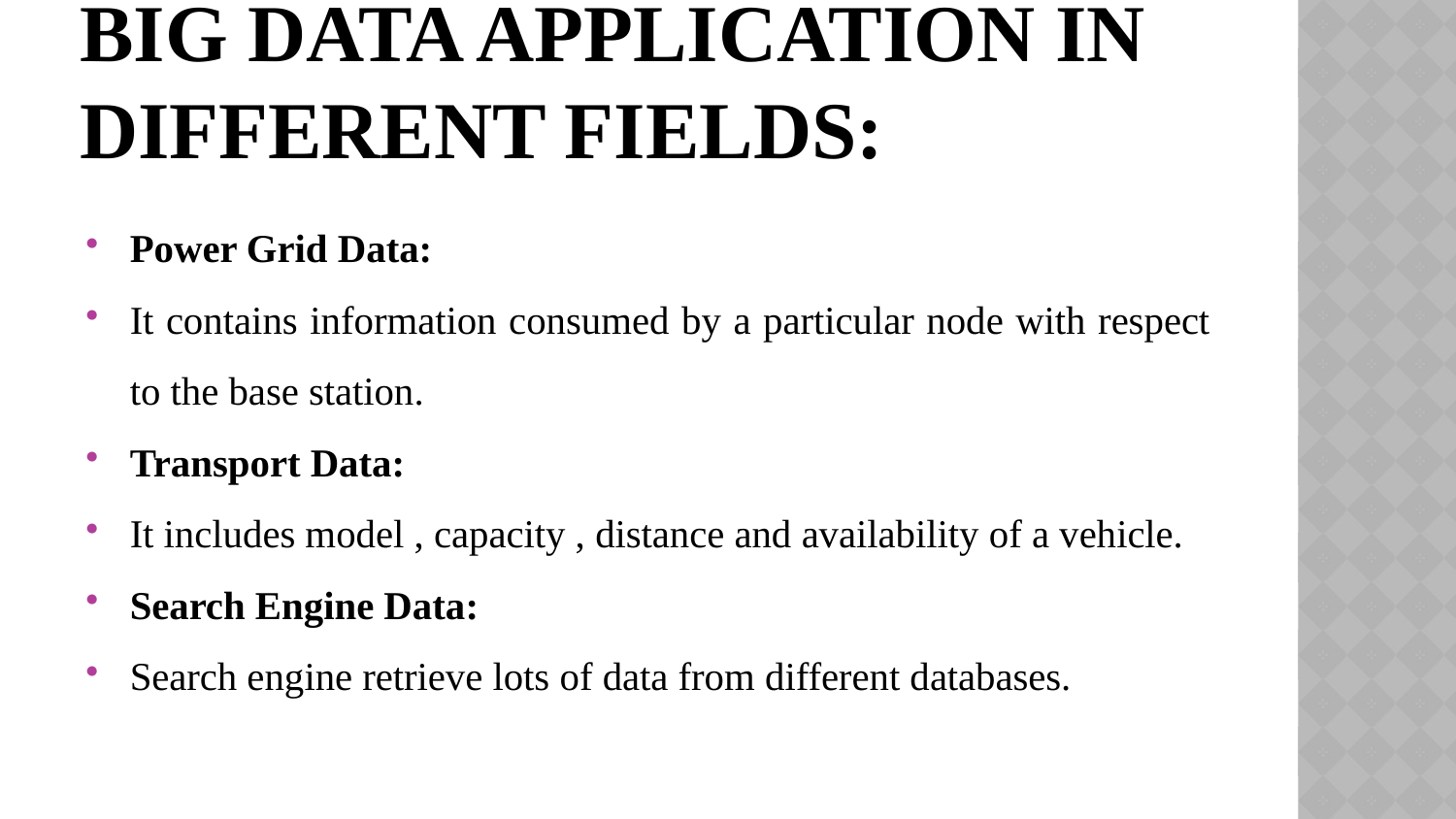

# BIG DATA APPLICATION IN DIFFERENT FIELDS:
Power Grid Data:
It contains information consumed by a particular node with respect to the base station.
Transport Data:
It includes model , capacity , distance and availability of a vehicle.
Search Engine Data:
Search engine retrieve lots of data from different databases.